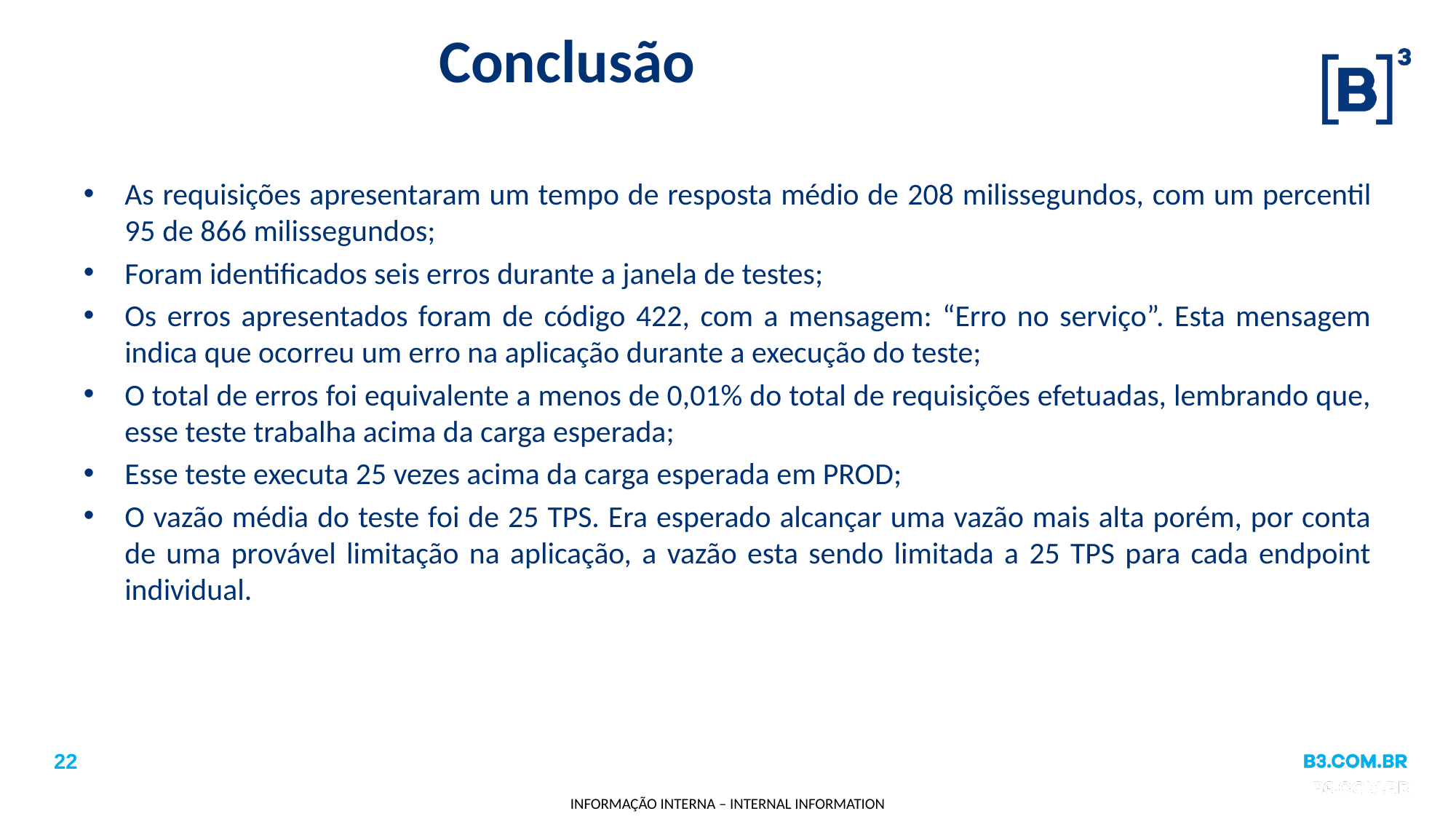

# Conclusão
As requisições apresentaram um tempo de resposta médio de 208 milissegundos, com um percentil 95 de 866 milissegundos;
Foram identificados seis erros durante a janela de testes;
Os erros apresentados foram de código 422, com a mensagem: “Erro no serviço”. Esta mensagem indica que ocorreu um erro na aplicação durante a execução do teste;
O total de erros foi equivalente a menos de 0,01% do total de requisições efetuadas, lembrando que, esse teste trabalha acima da carga esperada;
Esse teste executa 25 vezes acima da carga esperada em PROD;
O vazão média do teste foi de 25 TPS. Era esperado alcançar uma vazão mais alta porém, por conta de uma provável limitação na aplicação, a vazão esta sendo limitada a 25 TPS para cada endpoint individual.